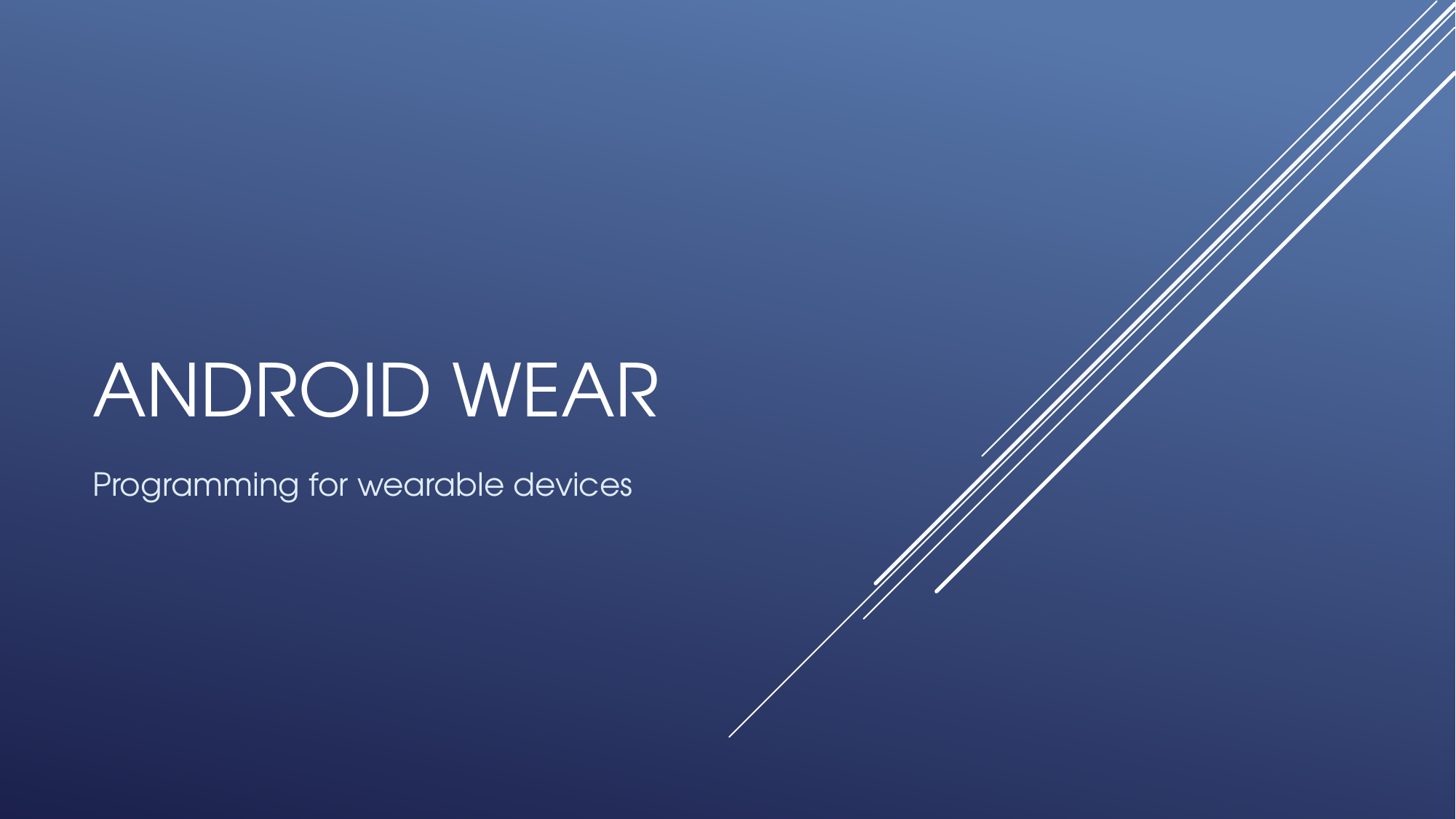

# Android WEAR
Programming for wearable devices